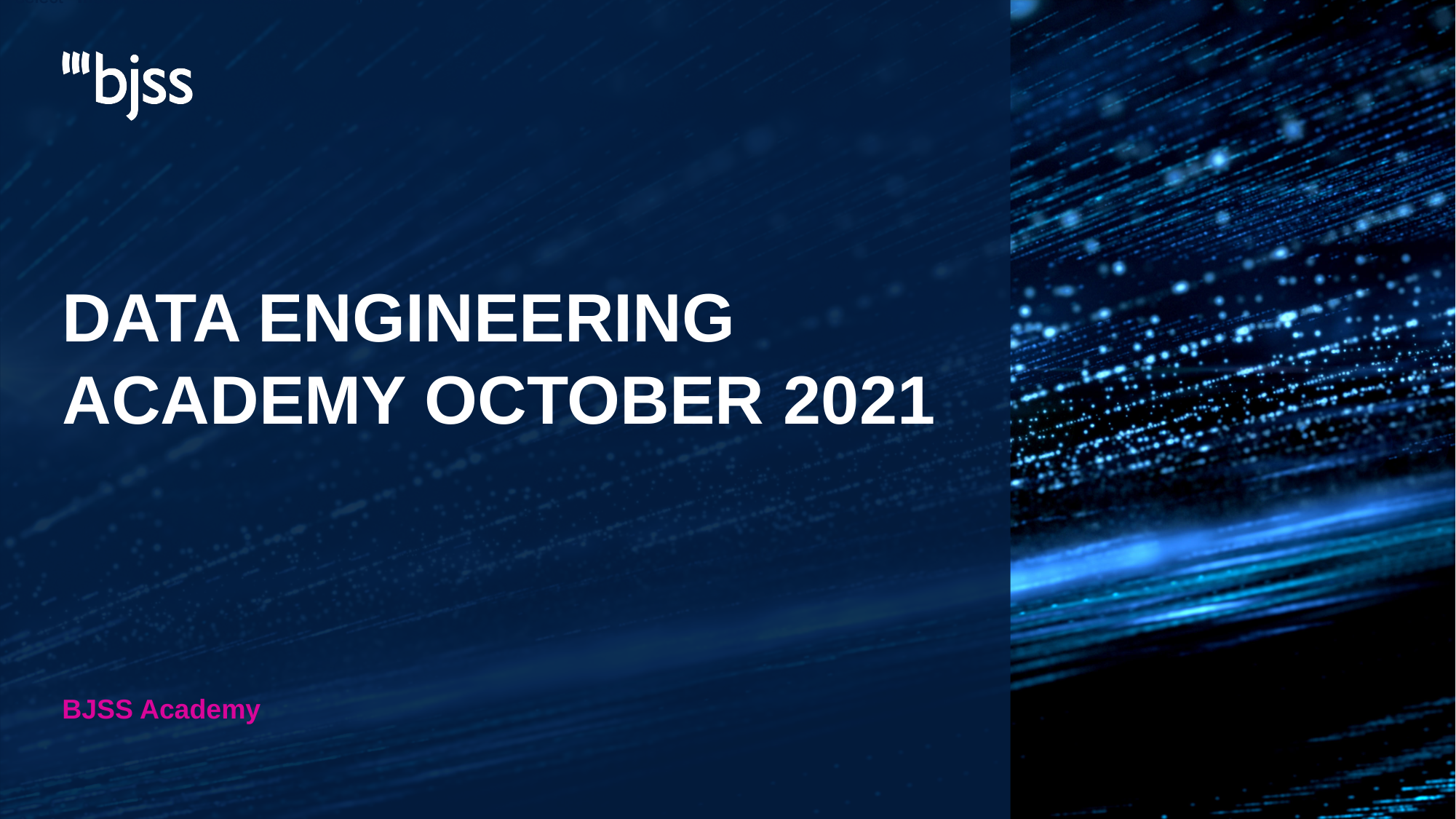

Data Engineering Academy October 2021

BJSS Academy